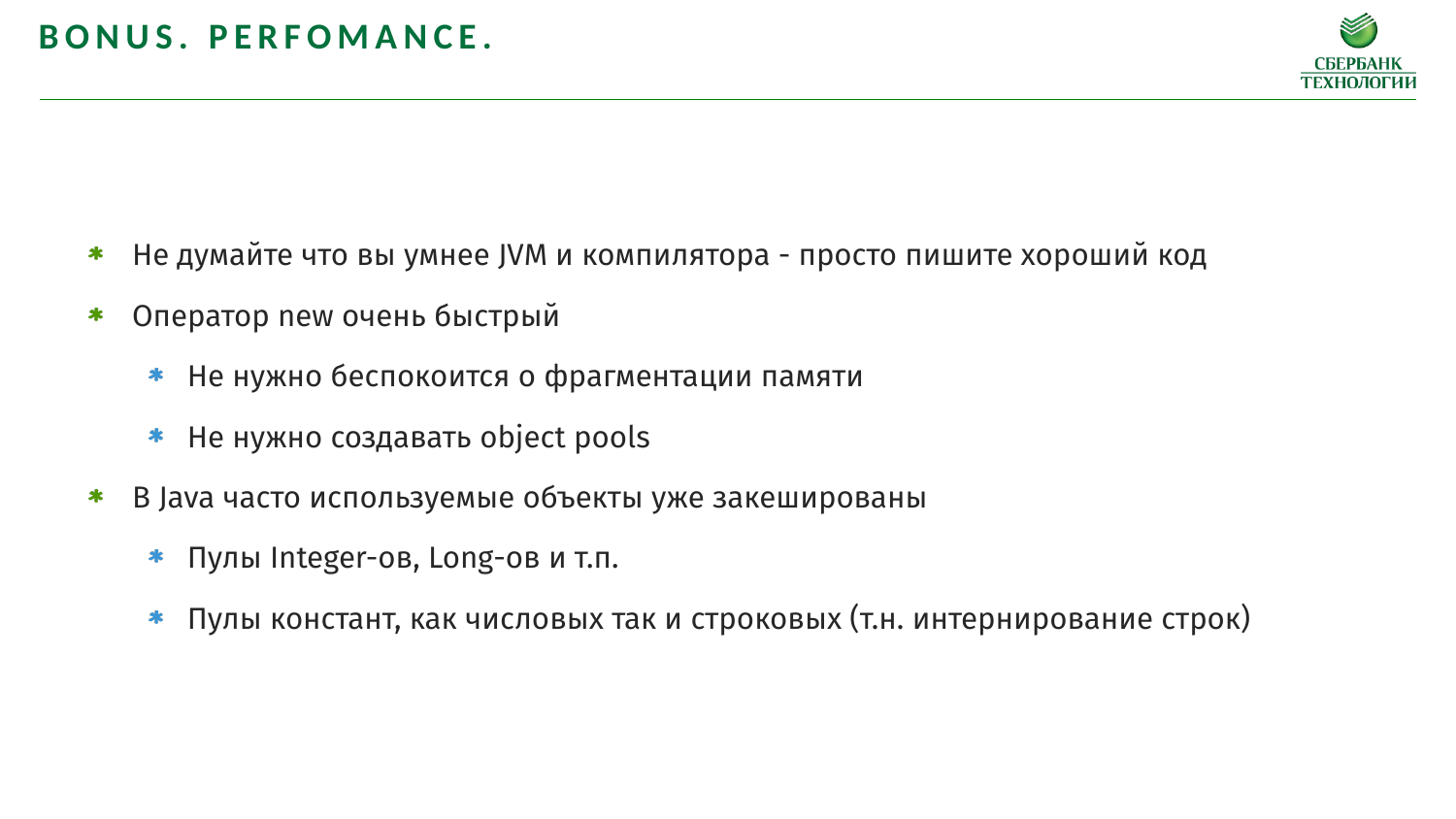

Bonus. Perfomance.
Не думайте что вы умнее JVM и компилятора - просто пишите хороший код
Оператор new очень быстрый
Не нужно беспокоится о фрагментации памяти
Не нужно создавать object pools
В Java часто используемые объекты уже закешированы
Пулы Integer-ов, Long-ов и т.п.
Пулы констант, как числовых так и строковых (т.н. интернирование строк)